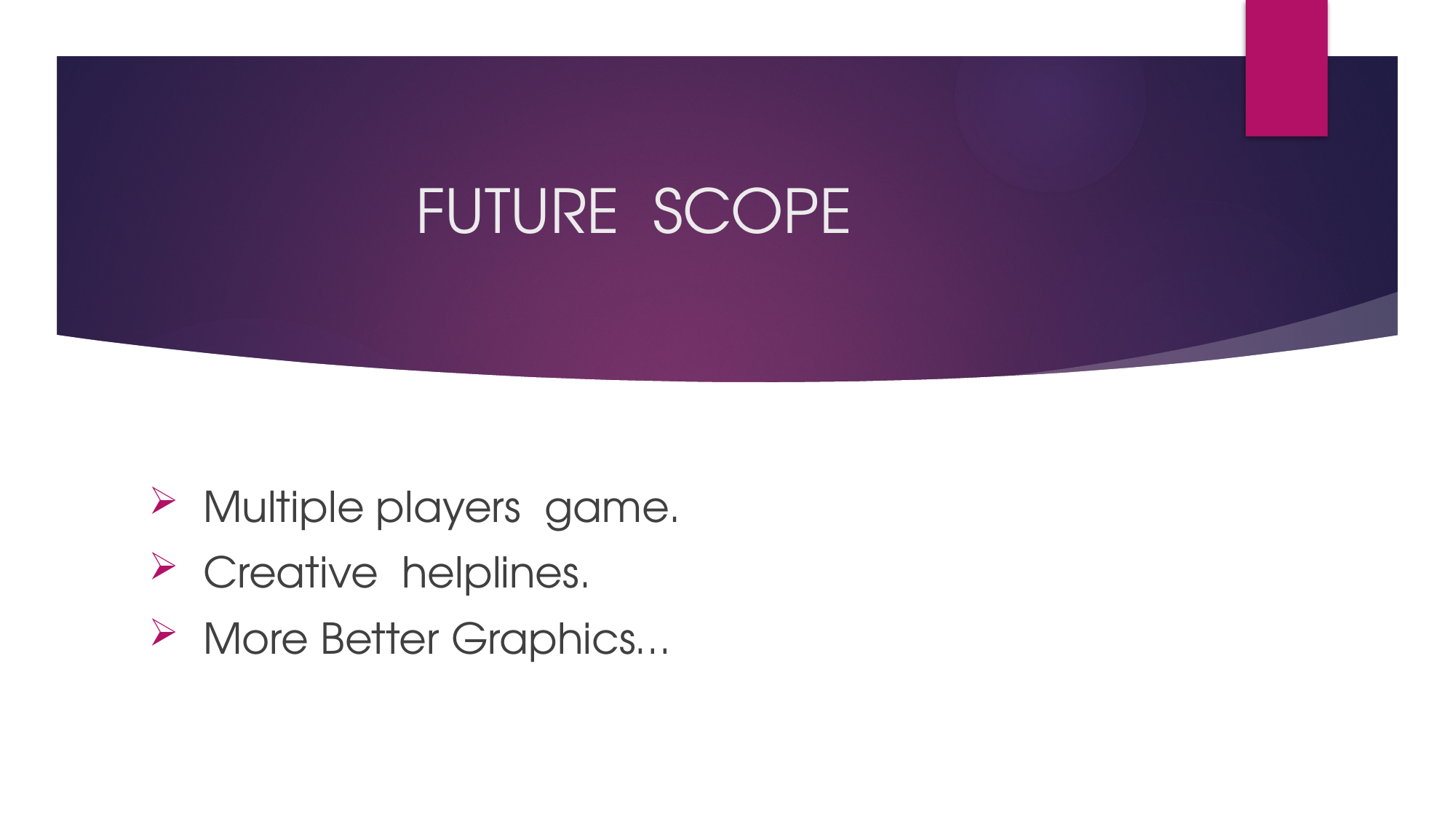

# FUTURE  SCOPE
Multiple players  game.
Creative  helplines.
More Better Graphics…